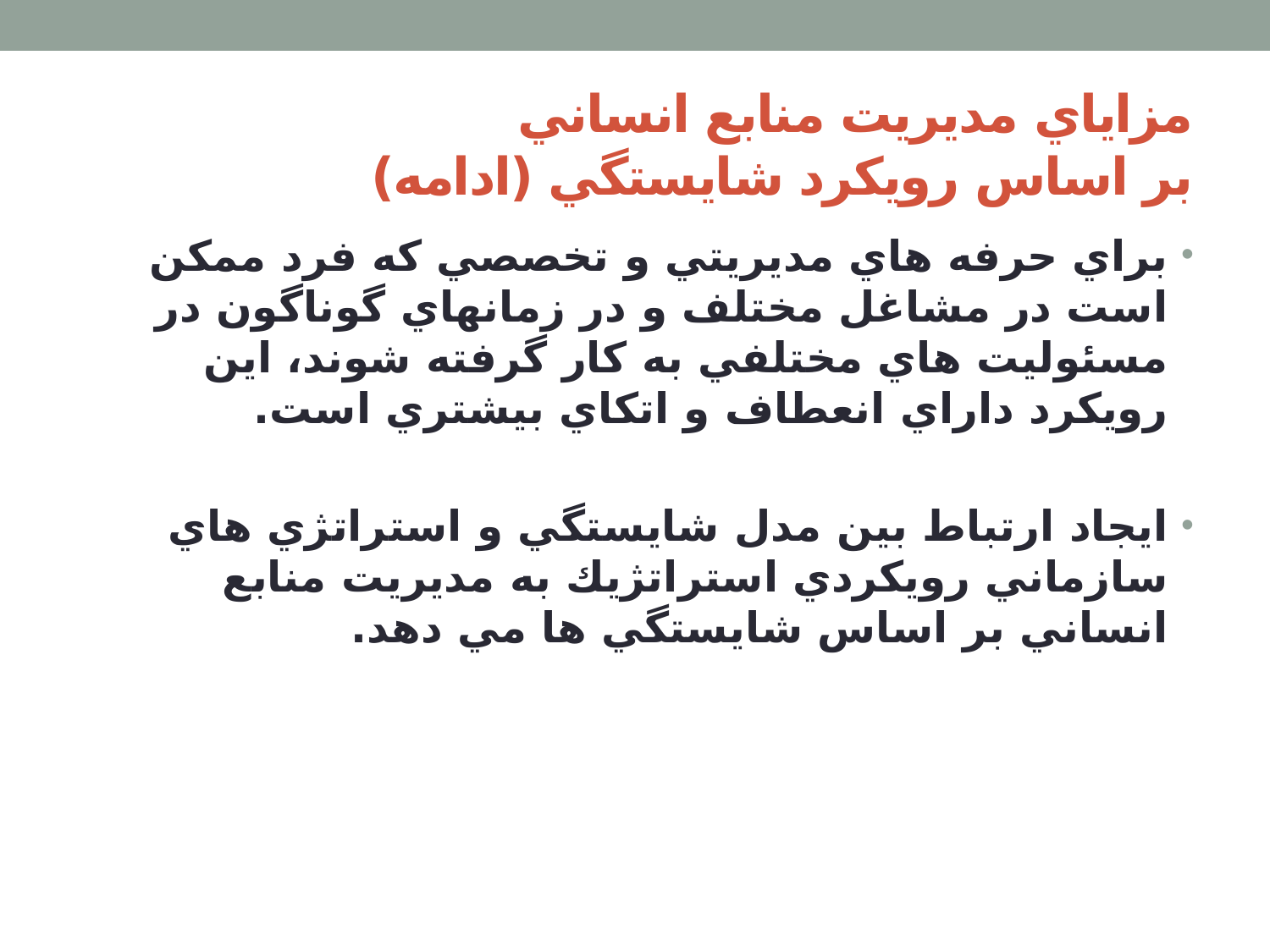

# مزاياي مديريت منابع انساني بر اساس رويكرد شايستگي (ادامه)
براي حرفه هاي مديريتي و تخصصي كه فرد ممكن است در مشاغل مختلف و در زمانهاي گوناگون در مسئوليت هاي مختلفي به كار گرفته شوند، اين رويكرد داراي انعطاف و اتكاي بيشتري است.

ايجاد ارتباط بين مدل شايستگي و استراتژي هاي سازماني رويكردي استراتژيك به مديريت منابع انساني بر اساس شايستگي ها مي دهد.